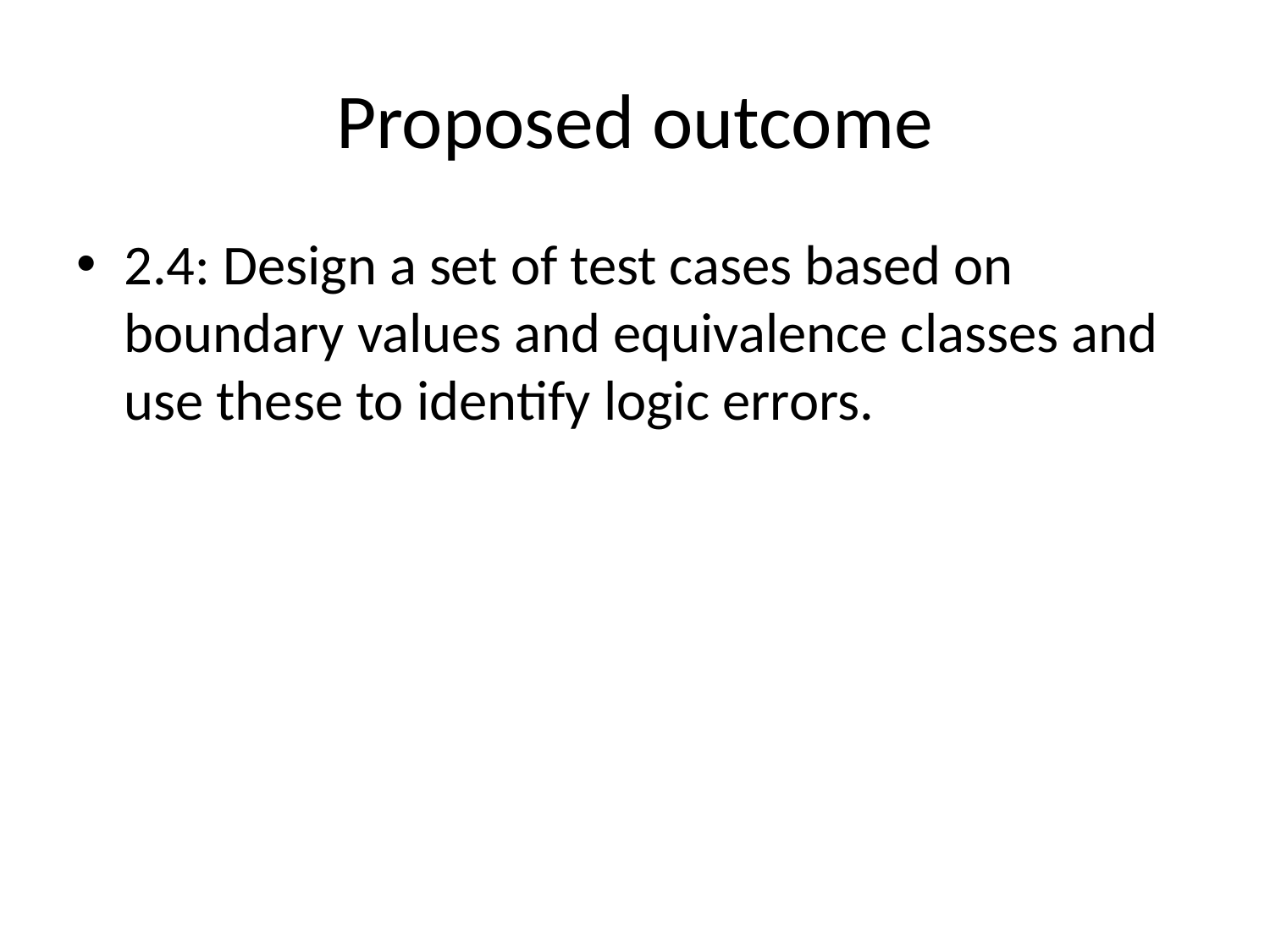

# Proposed outcome
2.4: Design a set of test cases based on boundary values and equivalence classes and use these to identify logic errors.